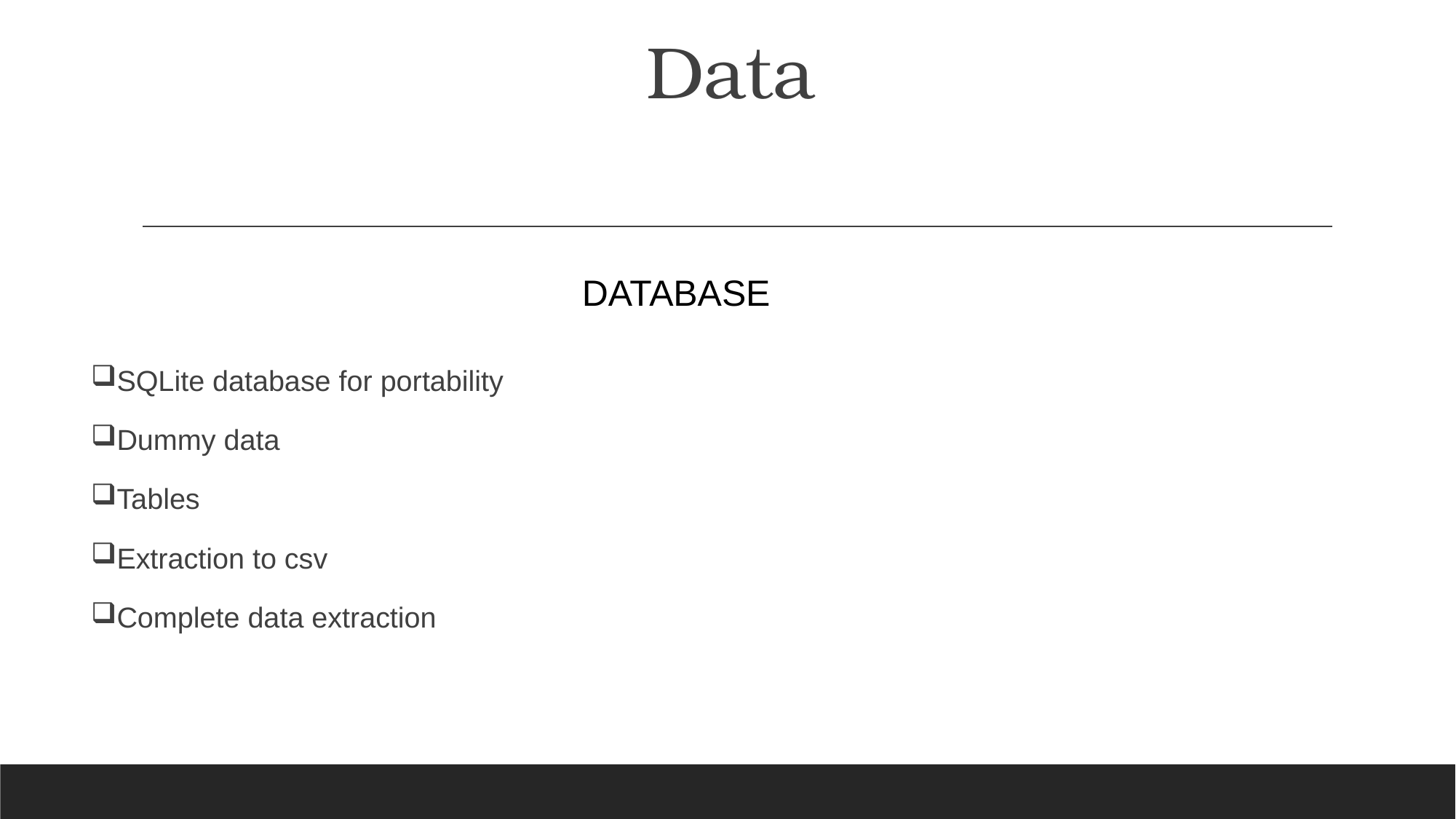

# Data
DATABASE
SQLite database for portability
Dummy data
Tables
Extraction to csv
Complete data extraction